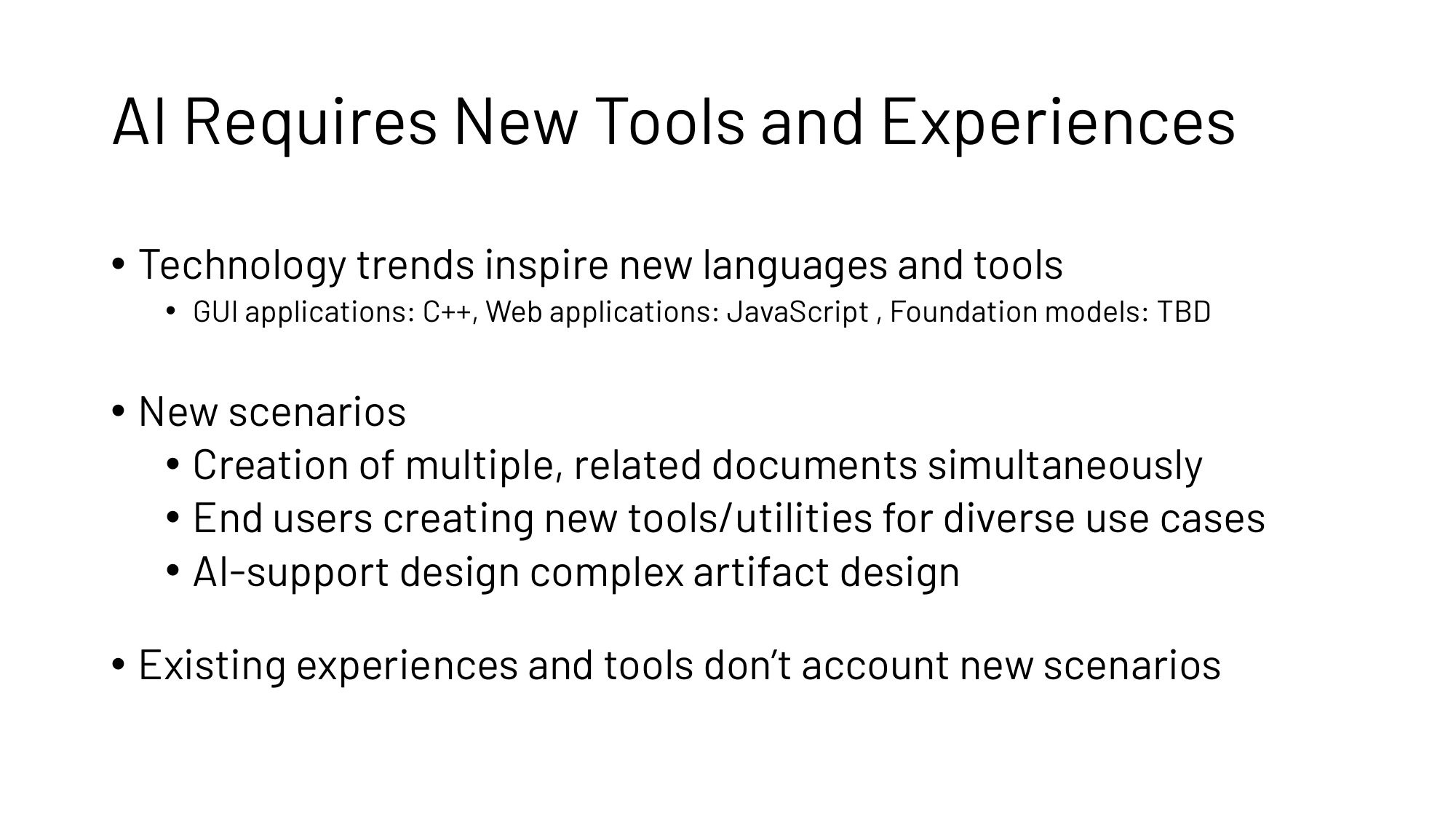

# AI Requires New Tools and Experiences
Technology trends inspire new languages and tools
GUI applications: C++, Web applications: JavaScript , Foundation models: TBD
New scenarios
Creation of multiple, related documents simultaneously
End users creating new tools/utilities for diverse use cases
AI-support design complex artifact design
Existing experiences and tools don’t account new scenarios